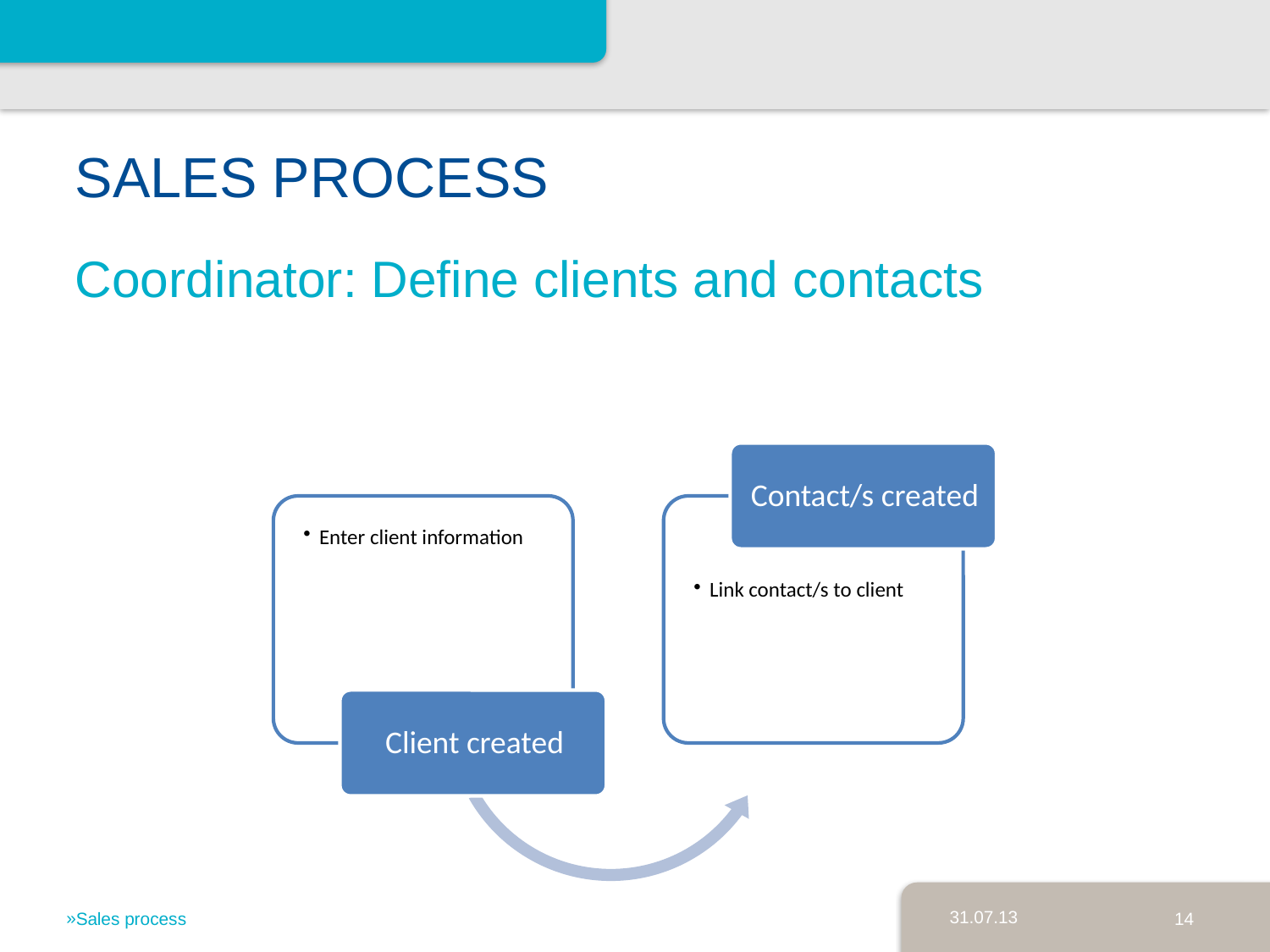

# Sales process
Coordinator: Define clients and contacts
Enter client information
Client created
Link contact/s to client
Contact/s created
31.07.13
14
Sales process